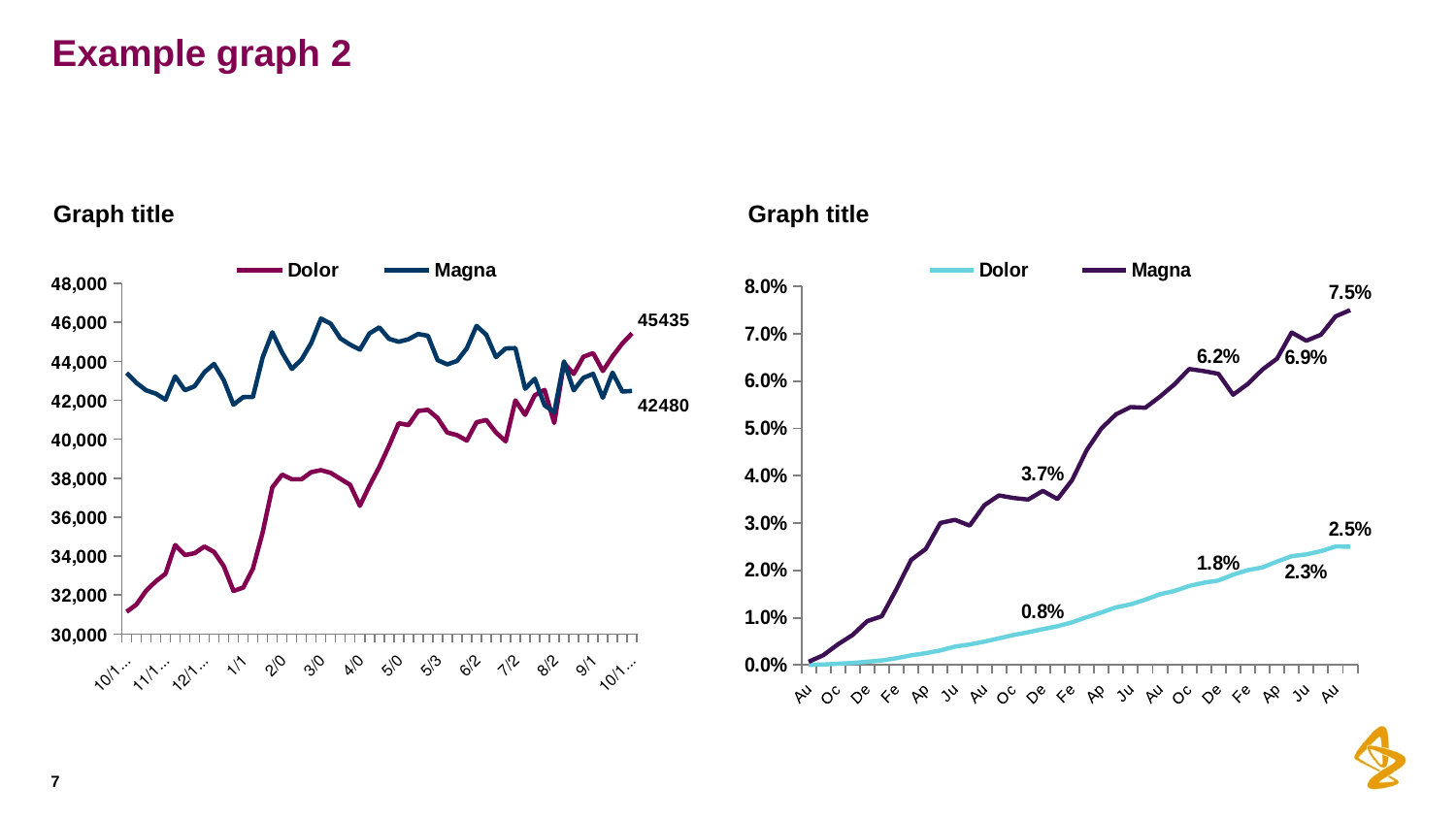

# Example graph 2
Graph title
Graph title

### Chart

| Category | Dolor | Magna |
|---|---|---|
| 10/18/13 | 31140.0 | 43401.0 |
| 10/25/13 | 31505.0 | 42900.0 |
| 11/01/13 | 32215.0 | 42510.0 |
| 11/08/13 | 32700.0 | 42342.0 |
| 11/15/13 | 33090.0 | 42028.5 |
| 11/22/13 | 34565.0 | 43227.0 |
| 11/29/13 | 34050.0 | 42514.5 |
| 12/06/13 | 34145.0 | 42718.5 |
| 12/13/13 | 34490.0 | 43434.0 |
| 12/20/13 | 34210.0 | 43863.0 |
| 12/27/13 | 33480.0 | 43027.5 |
| 1/03/14 | 32210.0 | 41775.0 |
| 1/10/14 | 32380.0 | 42162.0 |
| 1/17/14 | 33350.0 | 42172.5 |
| 1/24/14 | 35210.0 | 44196.0 |
| 1/31/14 | 37525.0 | 45489.0 |
| 2/07/14 | 38180.0 | 44442.0 |
| 2/14/14 | 37945.0 | 43611.0 |
| 2/21/14 | 37945.0 | 44092.5 |
| 2/28/14 | 38310.0 | 44938.5 |
| 3/07/14 | 38410.0 | 46191.0 |
| 3/14/14 | 38270.0 | 45934.5 |
| 3/21/14 | 37965.0 | 45172.5 |
| 3/28/14 | 37655.0 | 44856.0 |
| 4/04/14 | 36580.0 | 44599.5 |
| 4/11/14 | 37620.0 | 45436.5 |
| 4/18/14 | 38575.0 | 45742.5 |
| 4/25/14 | 39665.0 | 45151.5 |
| 5/02/14 | 40820.0 | 45000.0 |
| 5/09/14 | 40725.0 | 45132.0 |
| 5/16/14 | 41450.0 | 45400.5 |
| 5/23/14 | 41510.0 | 45312.0 |
| 5/30/14 | 41085.0 | 44059.5 |
| 6/06/14 | 40340.0 | 43840.5 |
| 6/13/14 | 40210.0 | 44019.0 |
| 6/20/14 | 39925.0 | 44670.0 |
| 6/27/14 | 40870.0 | 45817.5 |
| 7/04/14 | 40985.0 | 45363.0 |
| 7/11/14 | 40345.0 | 44217.0 |
| 7/18/14 | 39890.0 | 44659.5 |
| 7/25/14 | 41990.0 | 44677.5 |
| 8/01/14 | 41250.0 | 42588.0 |
| 8/08/14 | 42255.0 | 43104.0 |
| 8/15/14 | 42530.0 | 41742.0 |
| 8/22/14 | 40835.0 | 41385.0 |
| 8/29/14 | 43915.0 | 43992.0 |
| 9/05/14 | 43350.0 | 42510.0 |
| 9/12/14 | 44230.0 | 43150.5 |
| 9/19/14 | 44420.0 | 43353.0 |
| 9/26/14 | 43500.0 | 42129.0 |
| 10/3/14 | 44255.0 | 43420.5 |
| 10/10/14 | 44915.0 | 42448.5 |
| 10/17/14 | 45435.0 | 42480.0 |

### Chart

| Category | Dolor | Magna |
|---|---|---|
| Aug-11 | 2.99540624498269e-05 | 0.000678707821347893 |
| Sep-11 | 0.000105060782128608 | 0.00206685739771775 |
| Oct-11 | 0.000269326376857458 | 0.00436927119722202 |
| Nov-11 | 0.000424206057881778 | 0.00634318529055371 |
| Dec-11 | 0.000697959345537881 | 0.00926242189226658 |
| Jan-12 | 0.00095712319303632 | 0.0103109897812373 |
| Feb-12 | 0.00143035684722759 | 0.0160242869634418 |
| Mar-12 | 0.0020344764026836 | 0.0222045394263196 |
| Apr-12 | 0.00250507960403362 | 0.0244952539179237 |
| May-12 | 0.00308508664190067 | 0.0300185004674849 |
| Jun-12 | 0.00389221370702557 | 0.0306724689637117 |
| Jul-12 | 0.00434369890187521 | 0.0294530441757888 |
| Aug-12 | 0.00492750423844186 | 0.0337482067122898 |
| Sep-12 | 0.00563642083990251 | 0.035824971913377 |
| Oct-12 | 0.00633458627674261 | 0.0352862449704446 |
| Nov-12 | 0.00691585803736154 | 0.0349607322013041 |
| Dec-12 | 0.00757888752640051 | 0.0367886771449018 |
| Jan-13 | 0.00818502214101322 | 0.035057282630781 |
| Feb-13 | 0.00902055557560226 | 0.0390684807571856 |
| Mar-13 | 0.0101009113974818 | 0.0454385921953688 |
| Apr-13 | 0.0110874801338767 | 0.049990879089899 |
| May-13 | 0.0121835211779297 | 0.052972025079822 |
| Jun-13 | 0.012818373756746 | 0.0545097544719255 |
| Jul-13 | 0.0137994453291226 | 0.0543689983938762 |
| Aug-13 | 0.0149487782178498 | 0.0567047045704176 |
| Sep-13 | 0.0156504035040874 | 0.0593243055876508 |
| Oct-13 | 0.016699612023687 | 0.0625476608865754 |
| Nov-13 | 0.017395447688652 | 0.0621046018810996 |
| Dec-13 | 0.0178550502040826 | 0.061530447373765 |
| Jan-14 | 0.0190813822619259 | 0.0571153073523503 |
| Feb-14 | 0.0200371715226454 | 0.0593806256359414 |
| Mar-14 | 0.0206057039614457 | 0.0624264504376703 |
| Apr-14 | 0.0218548673280634 | 0.0647223584890731 |
| May-14 | 0.0229808382706852 | 0.0702629856378268 |
| Jun-14 | 0.0233664193512273 | 0.0685204652016485 |
| Jul-14 | 0.0240505084513463 | 0.0697940411917616 |
| Aug-14 | 0.0250295817785068 | 0.0736644130708557 |
| Sep-14 | 0.025 | 0.075 |
7